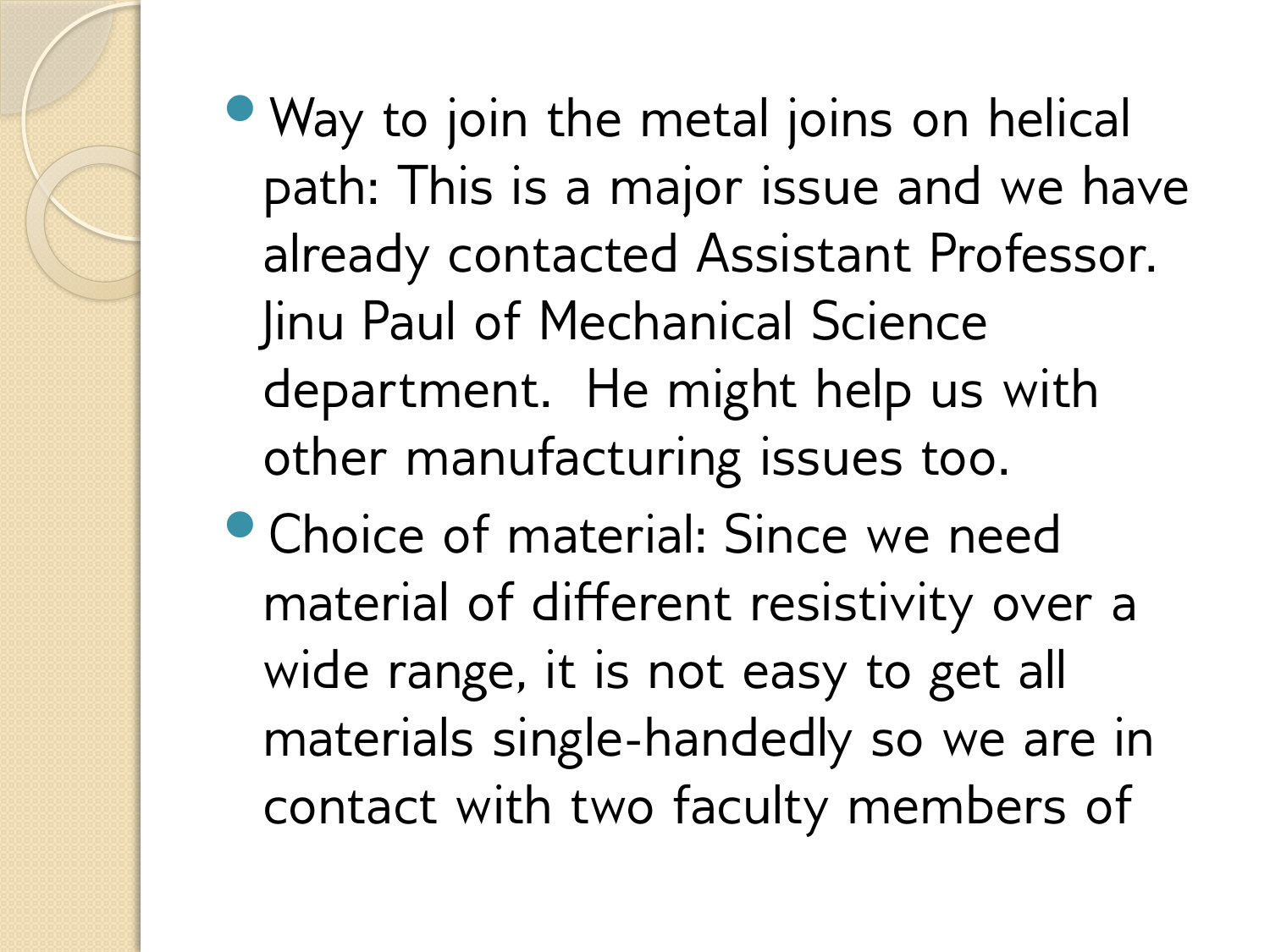

Way to join the metal joins on helical path: This is a major issue and we have already contacted Assistant Professor. Jinu Paul of Mechanical Science department.  He might help us with other manufacturing issues too.
Choice of material: Since we need material of different resistivity over a wide range, it is not easy to get all materials single-handedly so we are in contact with two faculty members of